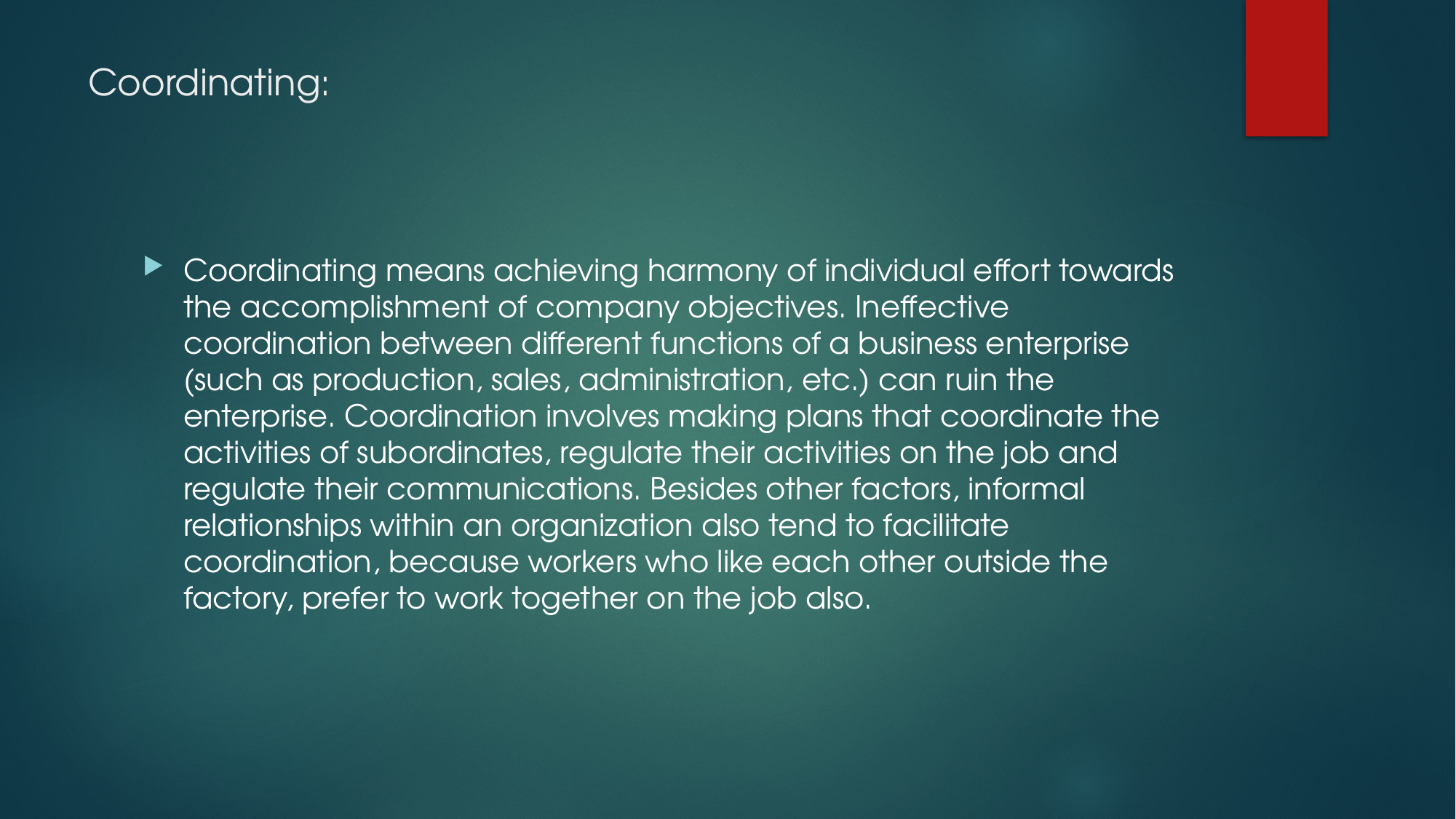

# Coordinating:
Coordinating means achieving harmony of individual effort towards the accomplishment of company objectives. Ineffective coordination between different functions of a business enterprise (such as production, sales, administration, etc.) can ruin the enterprise. Coordination involves making plans that coordinate the activities of subordinates, regulate their activities on the job and regulate their communications. Besides other factors, informal relationships within an organization also tend to facilitate coordination, because workers who like each other outside the factory, prefer to work together on the job also.